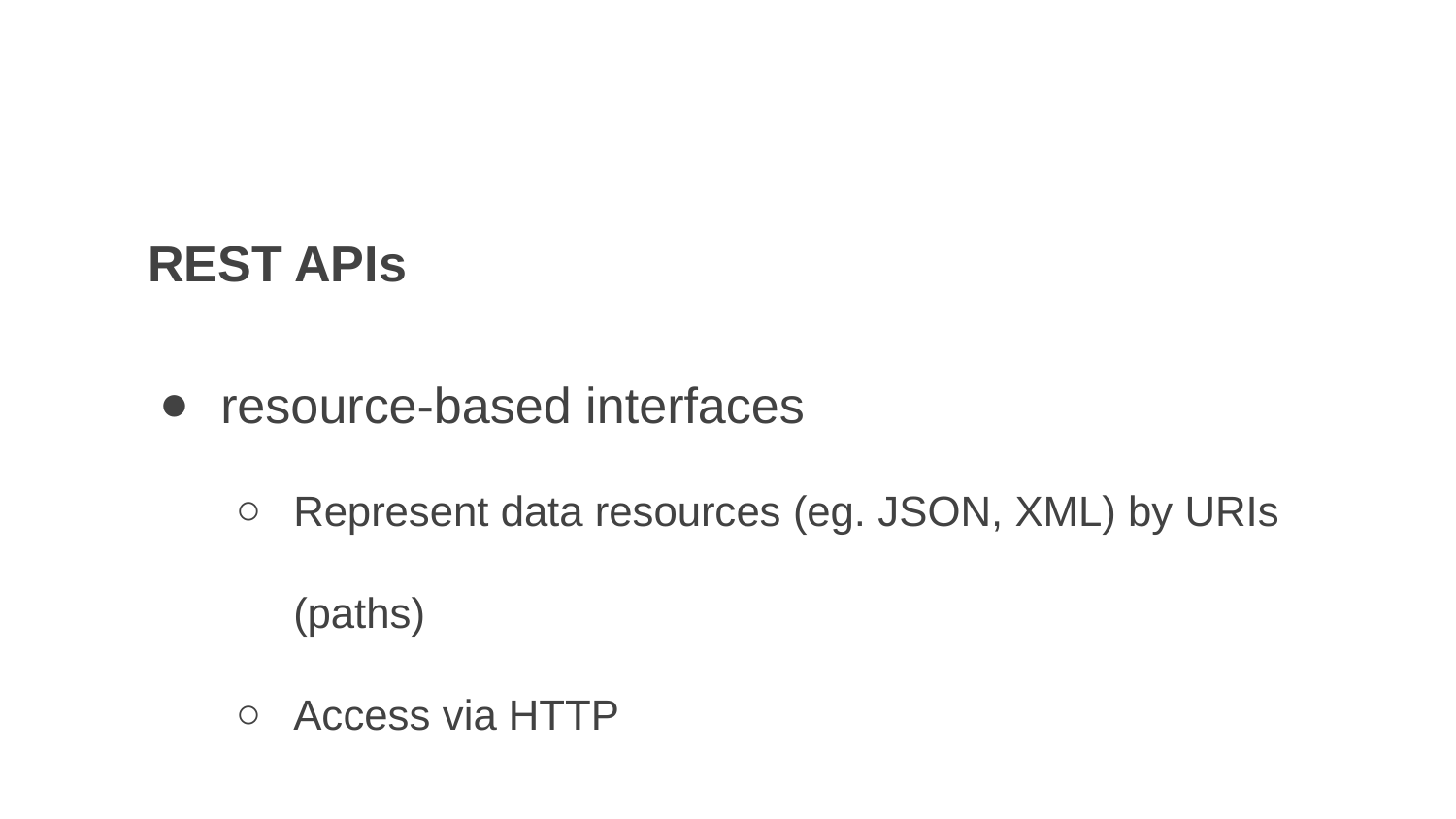

# REST APIs
resource-based interfaces
Represent data resources (eg. JSON, XML) by URIs (paths)
Access via HTTP